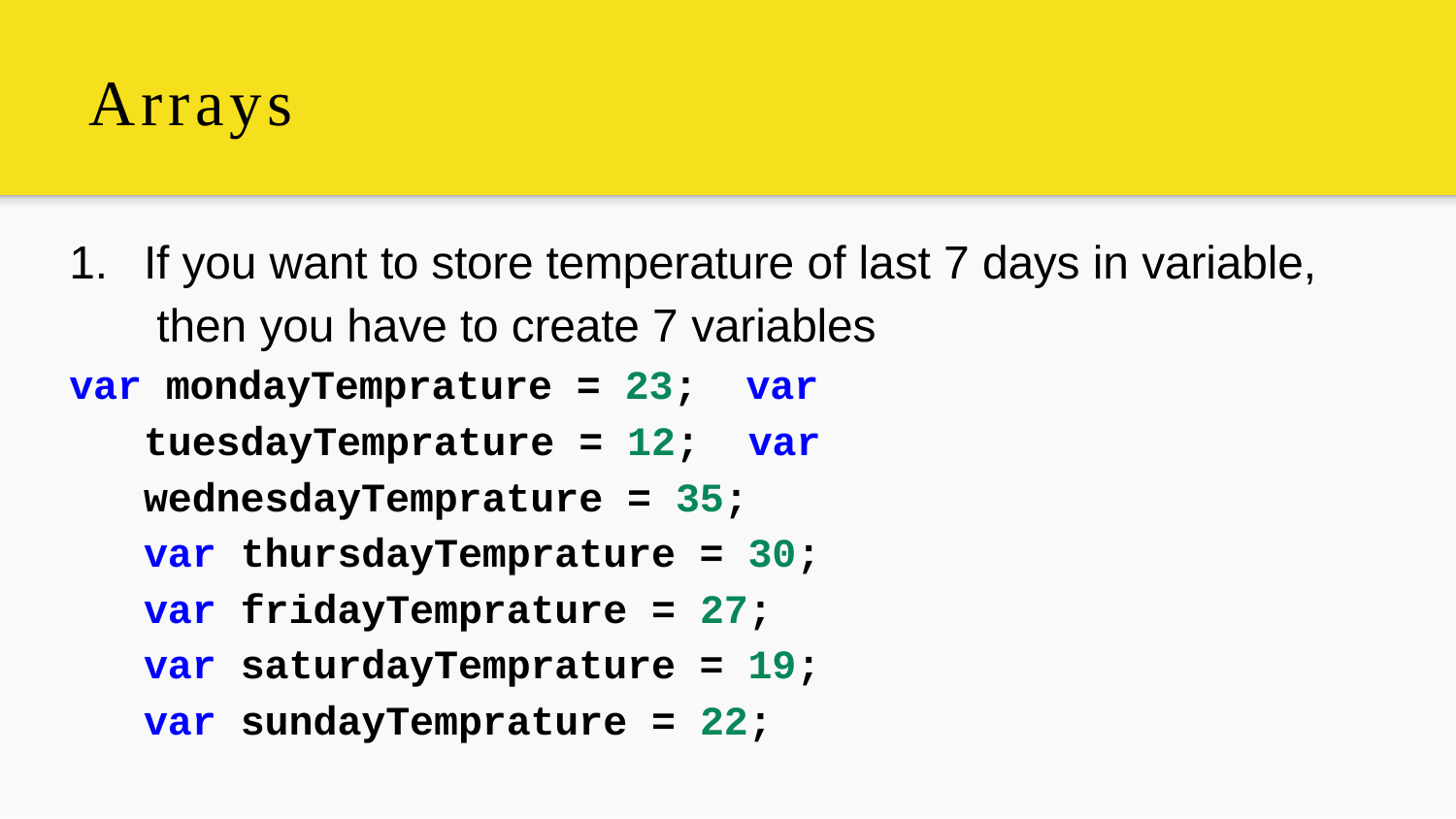

# Arrays

1.	If you want to store temperature of last 7 days in variable,  then you have to create 7 variables
var mondayTemprature = 23;  var tuesdayTemprature = 12;  var wednesdayTemprature = 35;  var thursdayTemprature = 30;  var fridayTemprature = 27;  var saturdayTemprature = 19;  var sundayTemprature = 22;